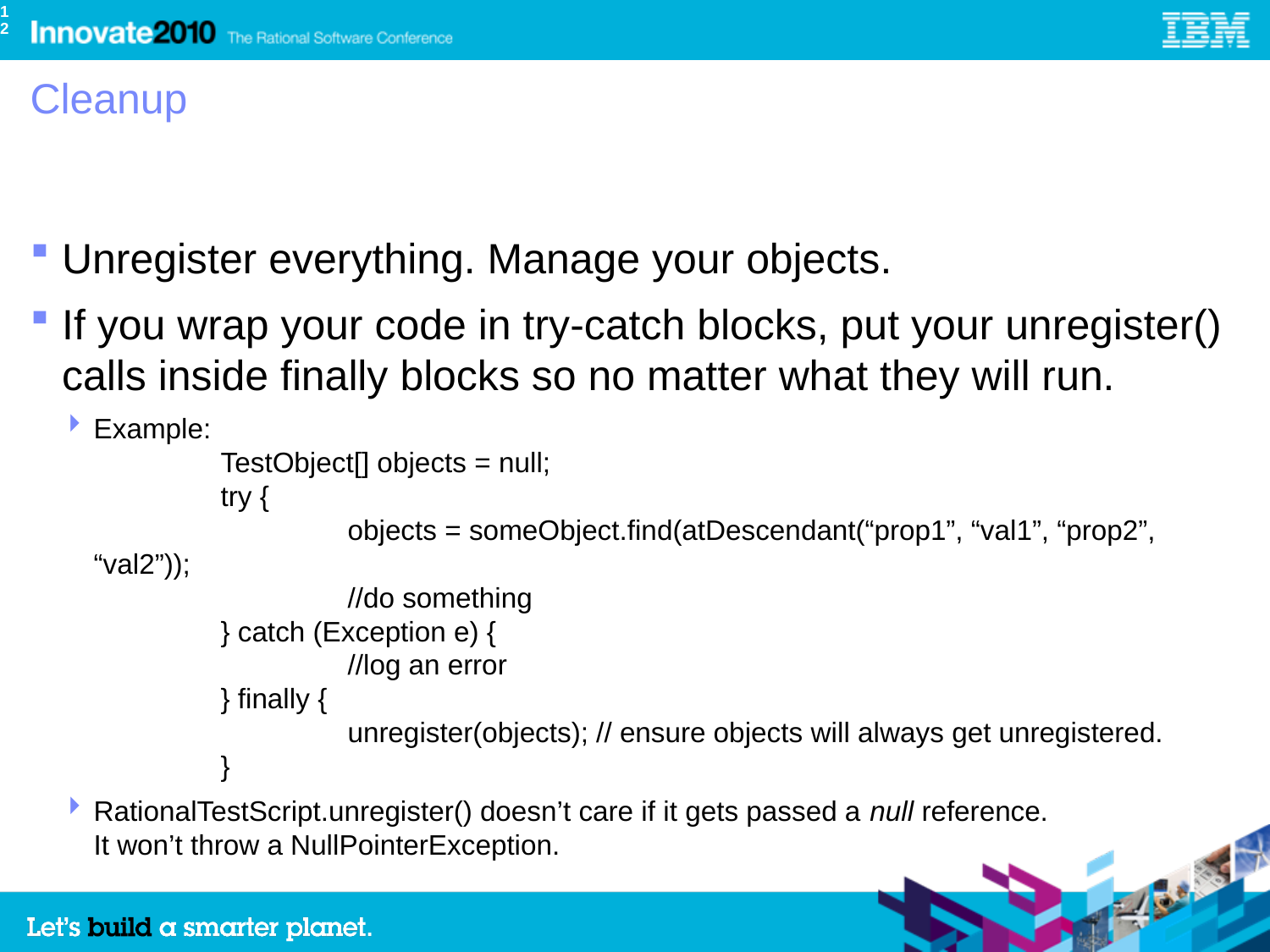

12
# Cleanup
Unregister everything. Manage your objects.
If you wrap your code in try-catch blocks, put your unregister() calls inside finally blocks so no matter what they will run.
Example:
	TestObject[] objects = null;
	try {
		objects = someObject.find(atDescendant(“prop1”, “val1”, “prop2”, “val2”));
		//do something
	} catch (Exception e) {
		//log an error
	} finally {
		unregister(objects); // ensure objects will always get unregistered.
	}
RationalTestScript.unregister() doesn’t care if it gets passed a null reference.
It won’t throw a NullPointerException.